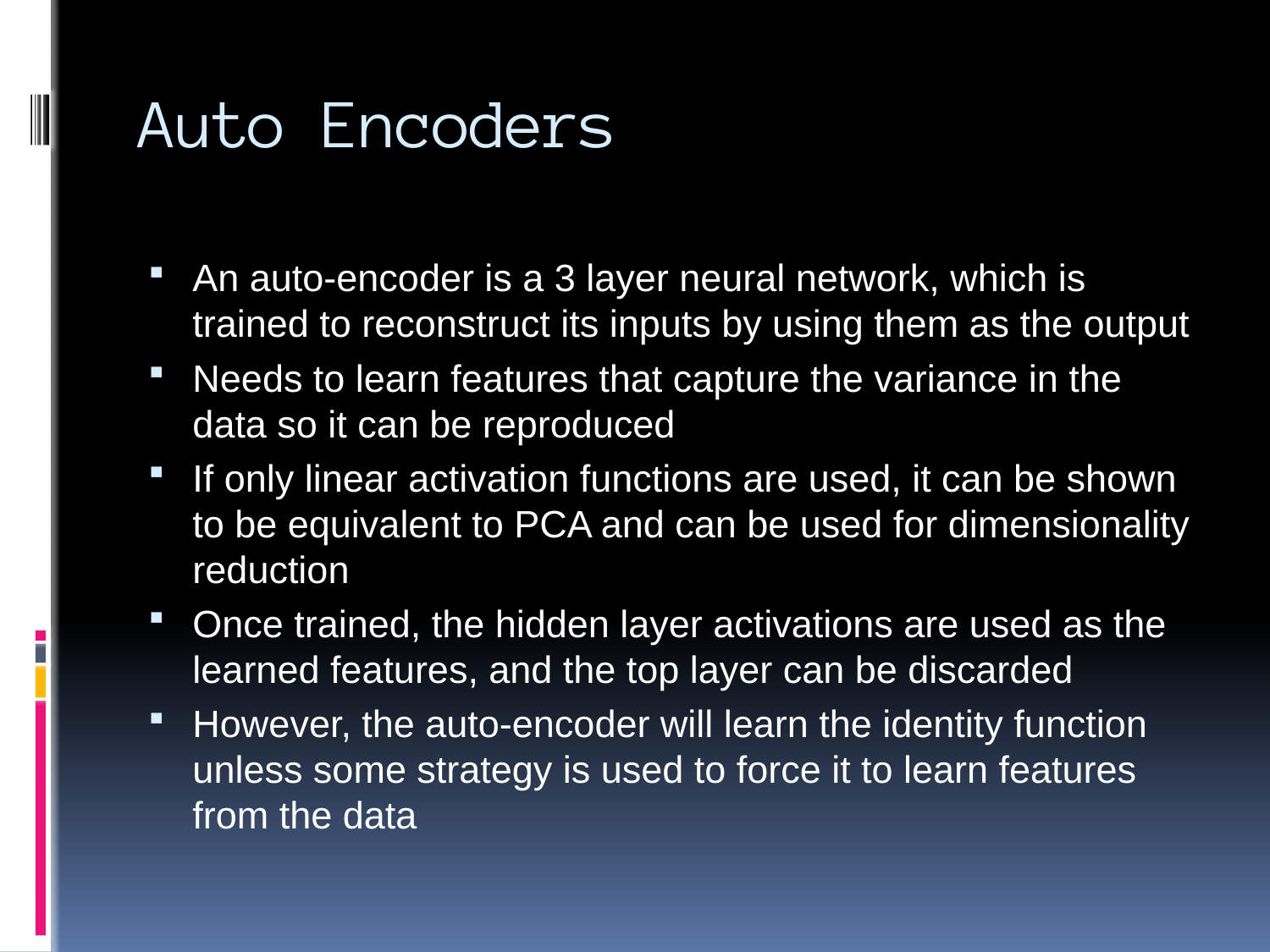

# Auto Encoders
An auto-encoder is a 3 layer neural network, which is trained to reconstruct its inputs by using them as the output
Needs to learn features that capture the variance in the data so it can be reproduced
If only linear activation functions are used, it can be shown to be equivalent to PCA and can be used for dimensionality reduction
Once trained, the hidden layer activations are used as the learned features, and the top layer can be discarded
However, the auto-encoder will learn the identity function unless some strategy is used to force it to learn features from the data